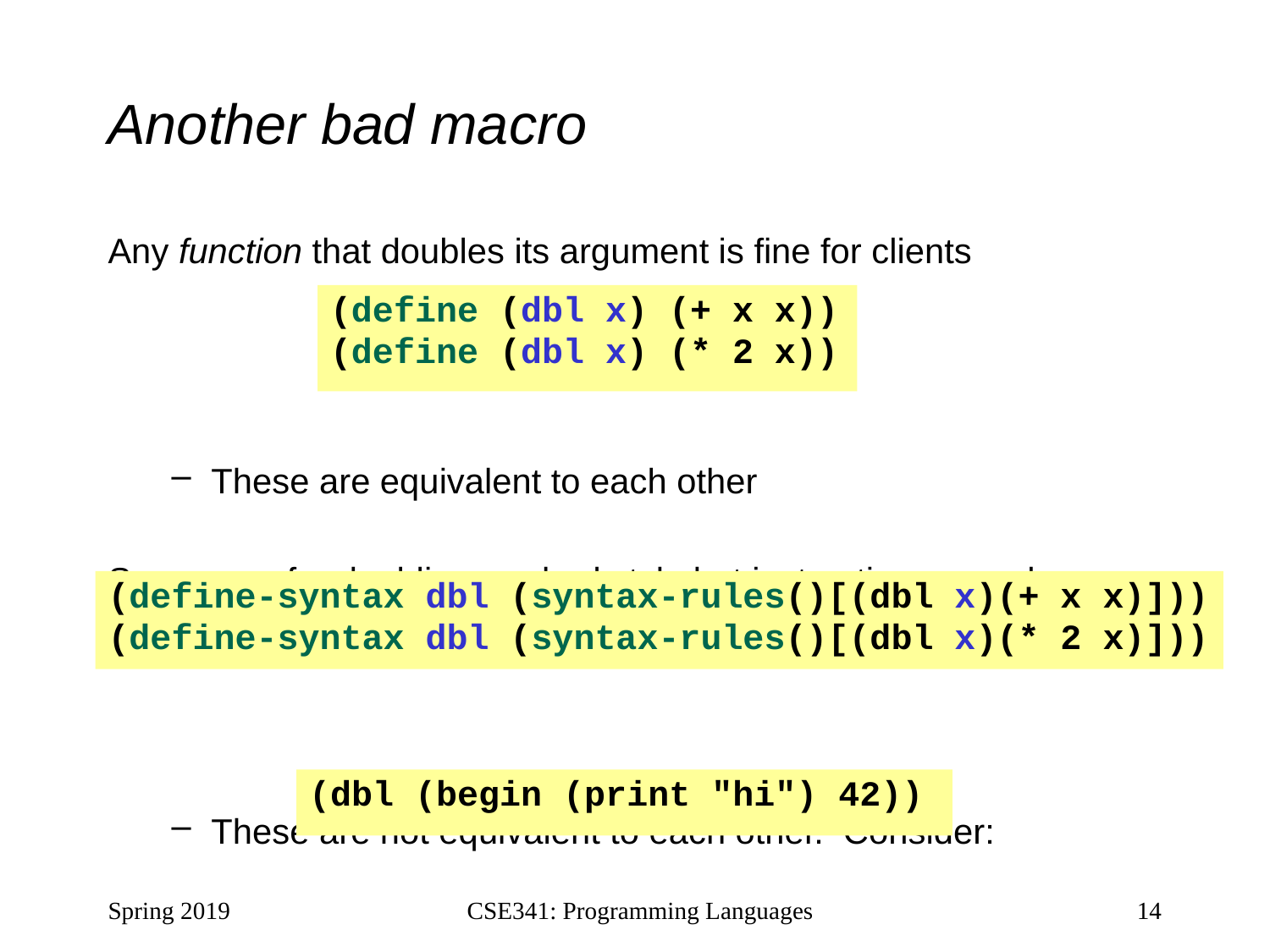

# Another bad macro
Any function that doubles its argument is fine for clients

These are equivalent to each other

So macros for doubling are bad style but instructive examples:

These are not equivalent to each other.  Consider:
(define (dbl x) (+ x x))
(define (dbl x) (* 2 x))

(define-syntax dbl (syntax-rules()[(dbl x)(+ x x)]))
(define-syntax dbl (syntax-rules()[(dbl x)(* 2 x)]))
(dbl (begin (print "hi") 42))
Spring 2019
CSE341: Programming Languages
14